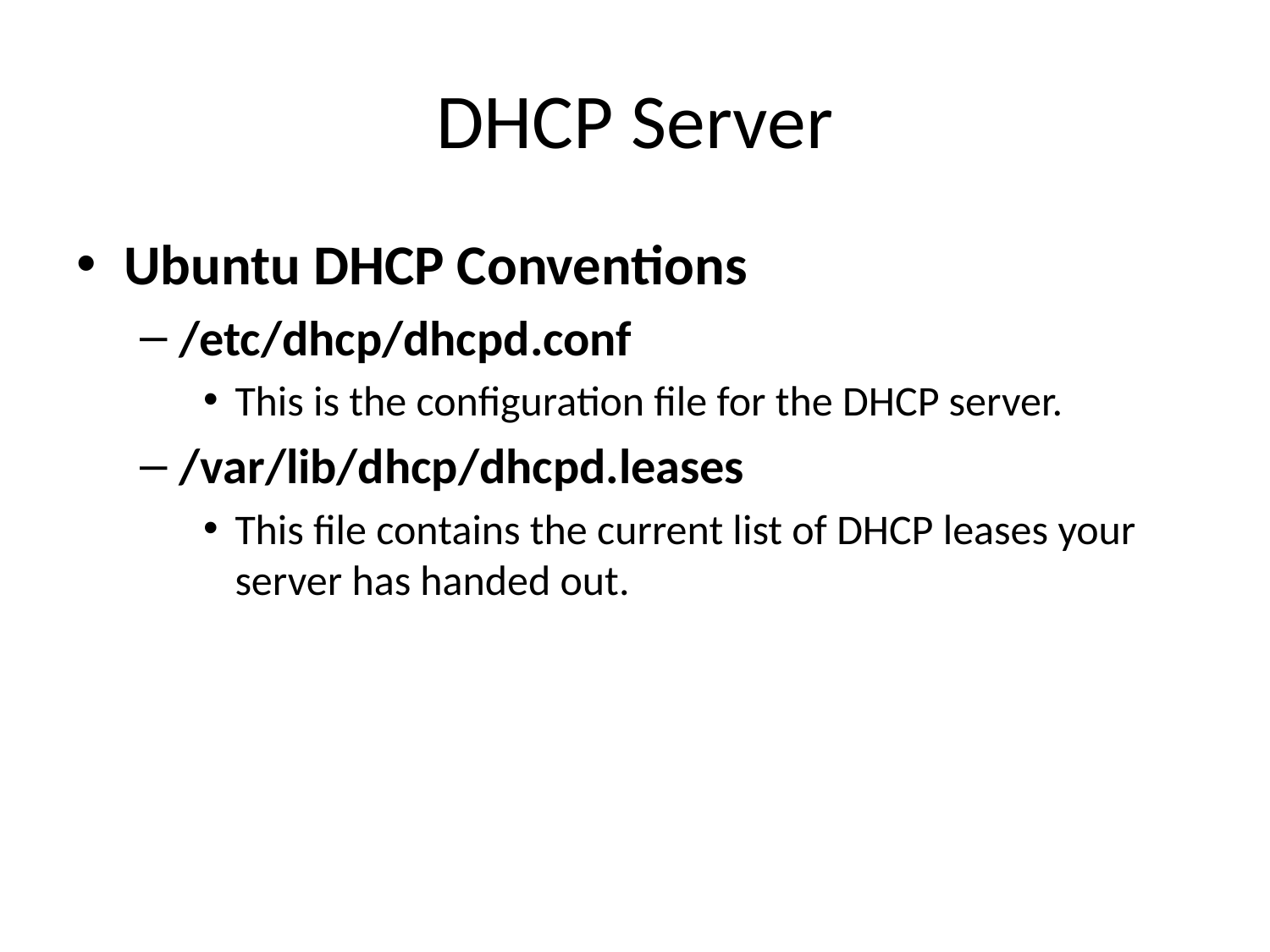

# DHCP Server
Ubuntu DHCP Conventions
/etc/dhcp/dhcpd.conf
This is the configuration file for the DHCP server.
/var/lib/dhcp/dhcpd.leases
This file contains the current list of DHCP leases your server has handed out.